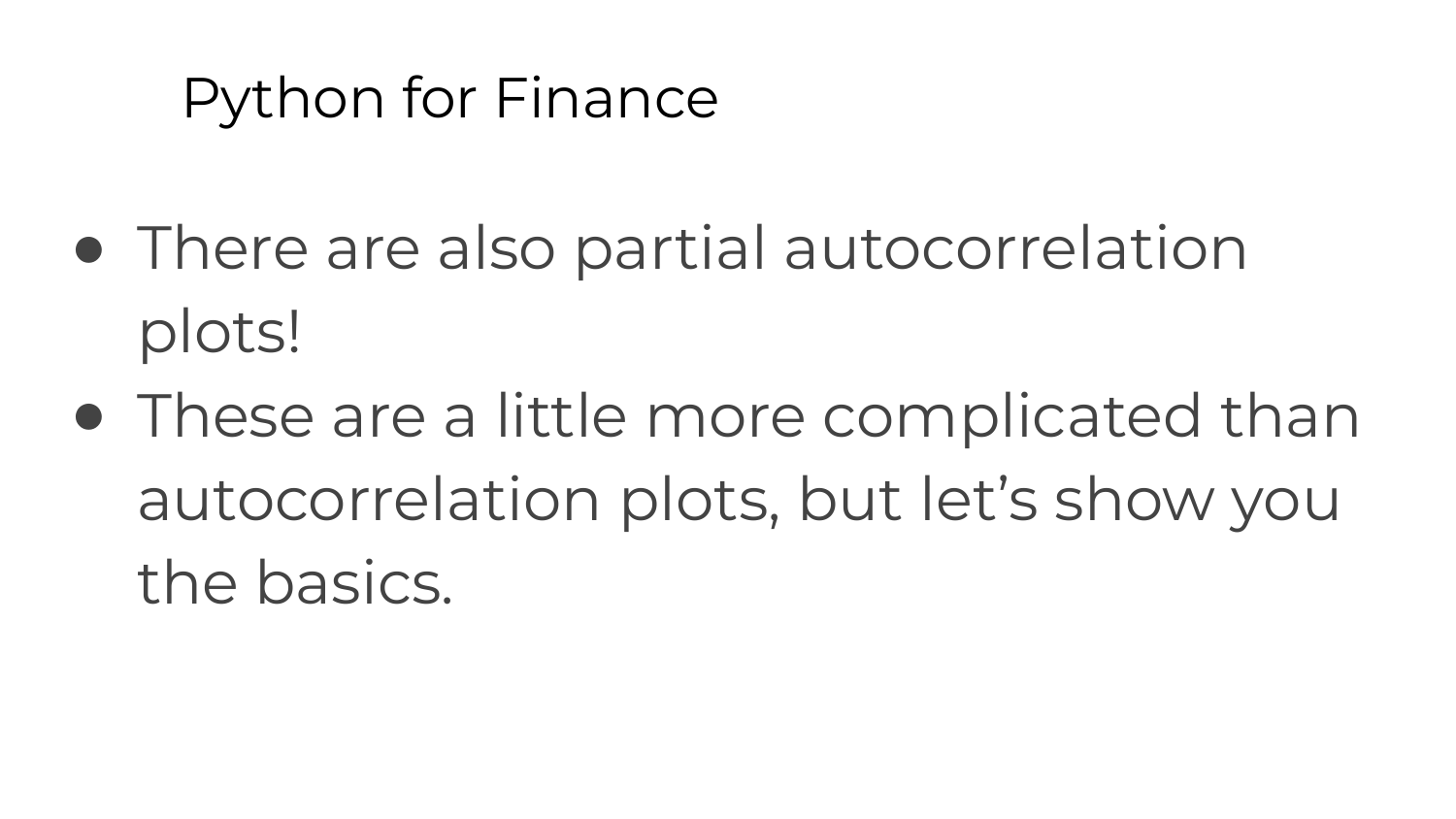

# Python for Finance
There are also partial autocorrelation plots!
These are a little more complicated than autocorrelation plots, but let’s show you the basics.